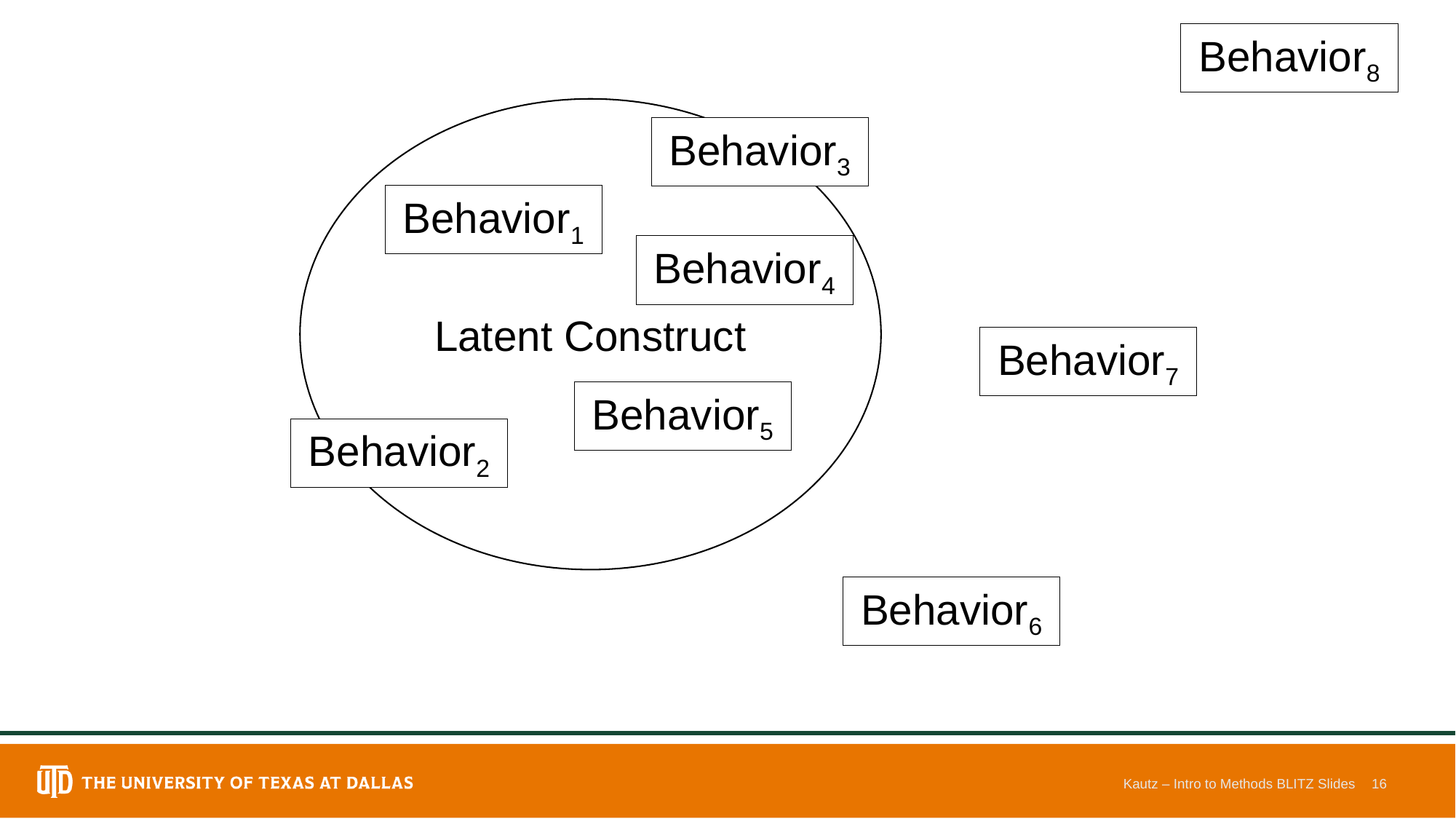

Behavior8
Latent Construct
Behavior3
Behavior1
Behavior4
Behavior7
Behavior5
Behavior2
Behavior6
Kautz – Intro to Methods BLITZ Slides
16